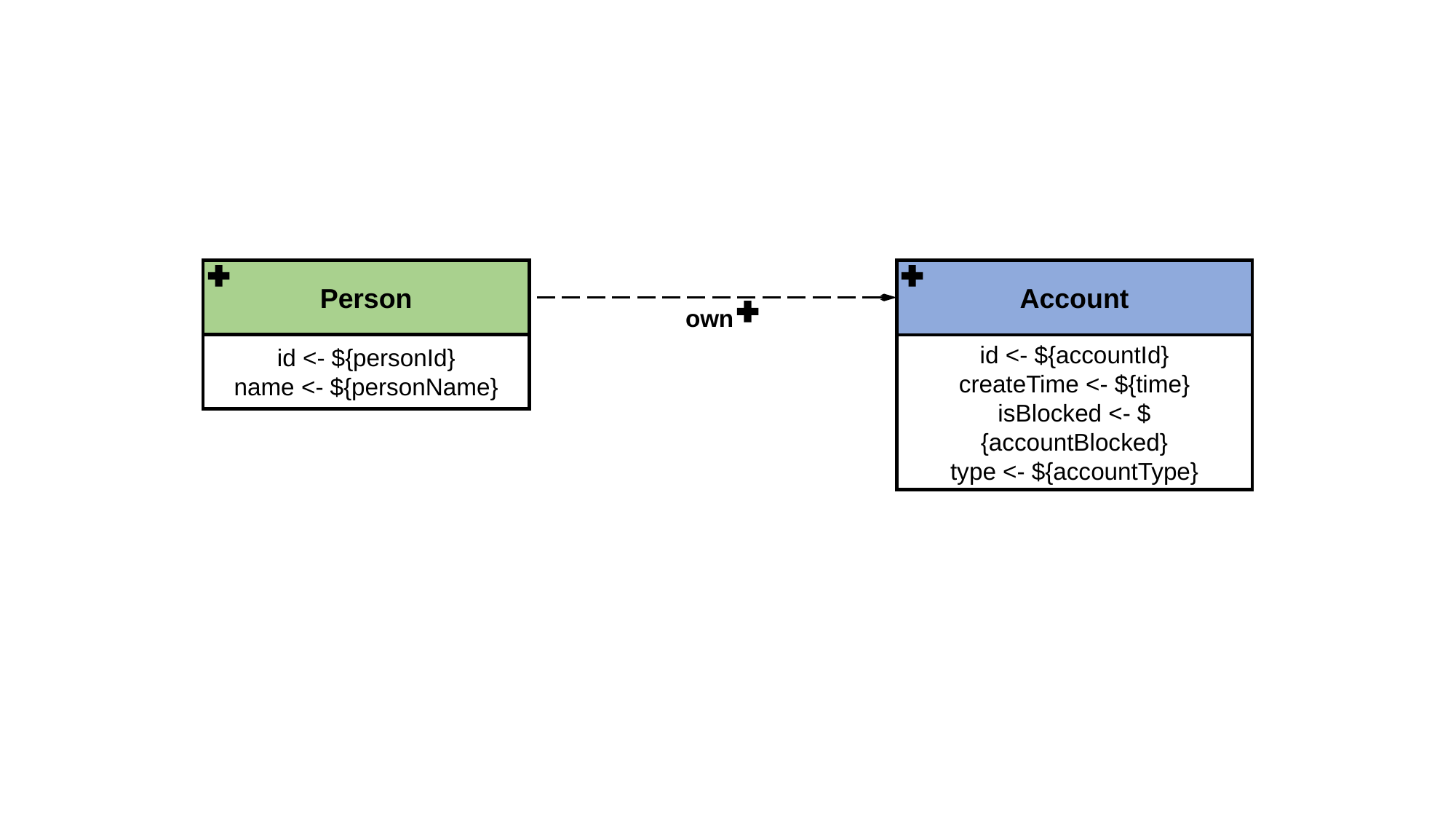

Person
id <- ${personId}
name <- ${personName}
Account

id <- ${accountId}
createTime <- ${time}
isBlocked <- ${accountBlocked}
type <- ${accountType}

own